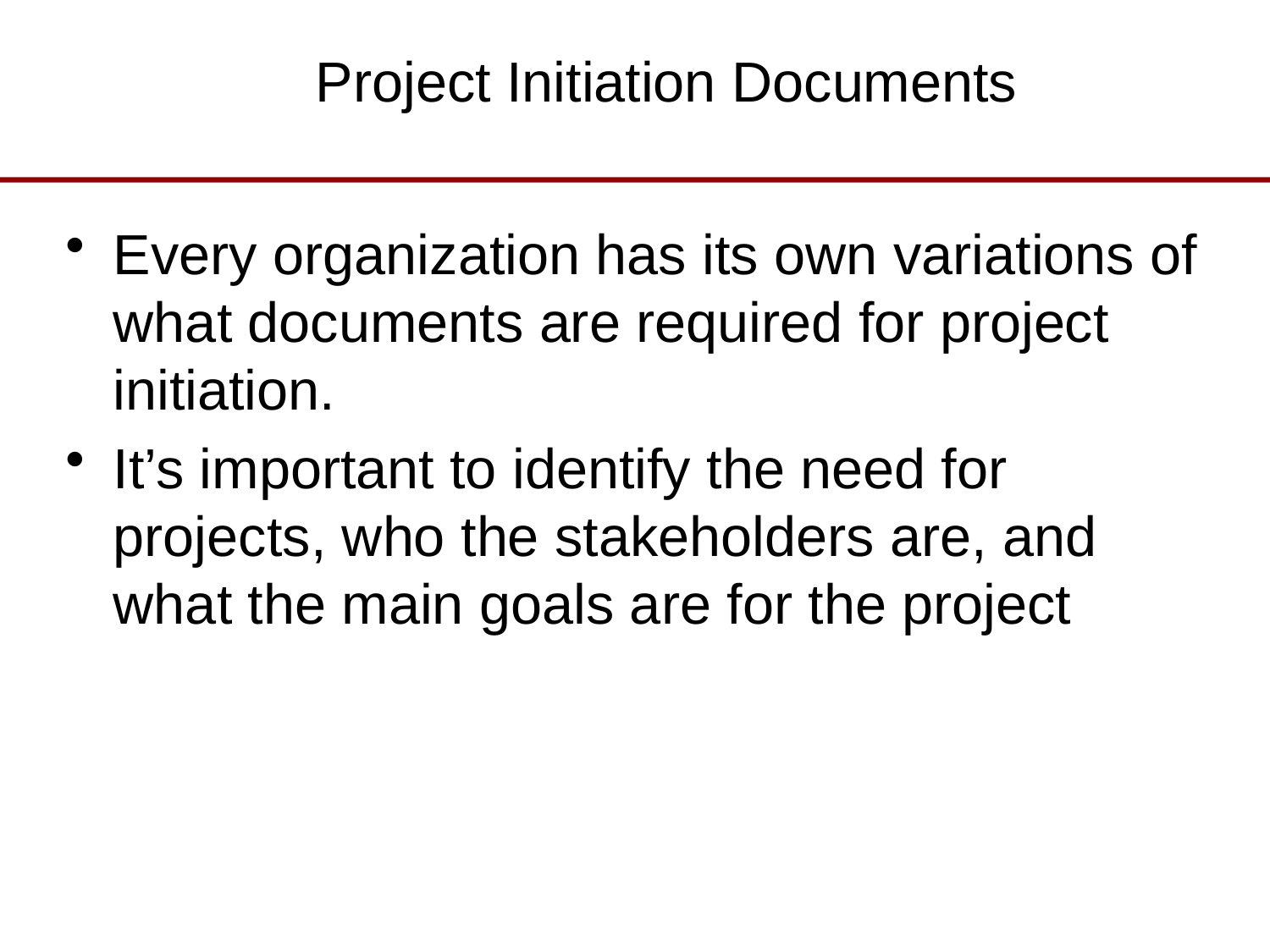

# Project Initiation Documents
Every organization has its own variations of what documents are required for project initiation.
It’s important to identify the need for projects, who the stakeholders are, and what the main goals are for the project